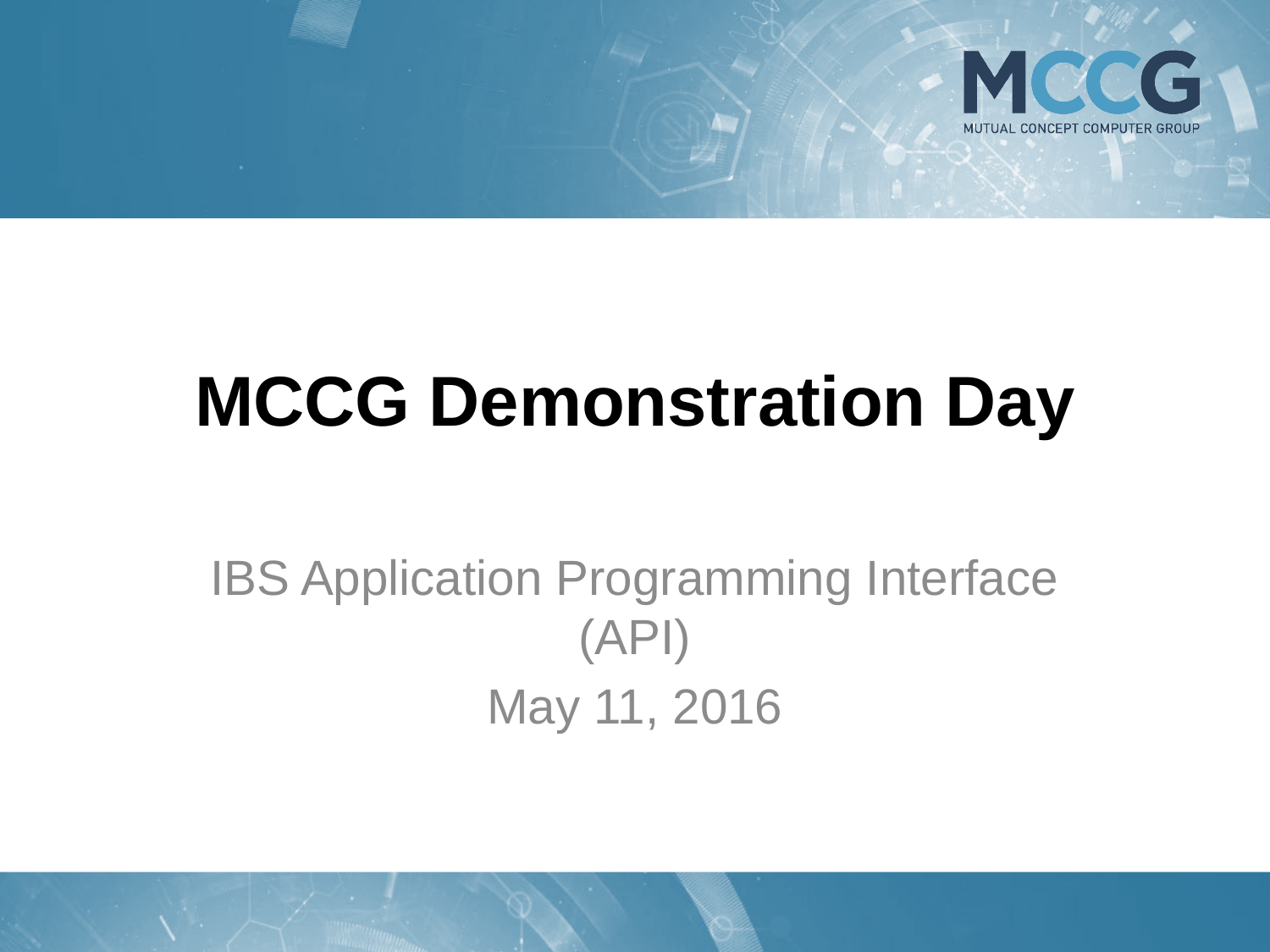

# MCCG Demonstration Day
IBS Application Programming Interface (API)
May 11, 2016